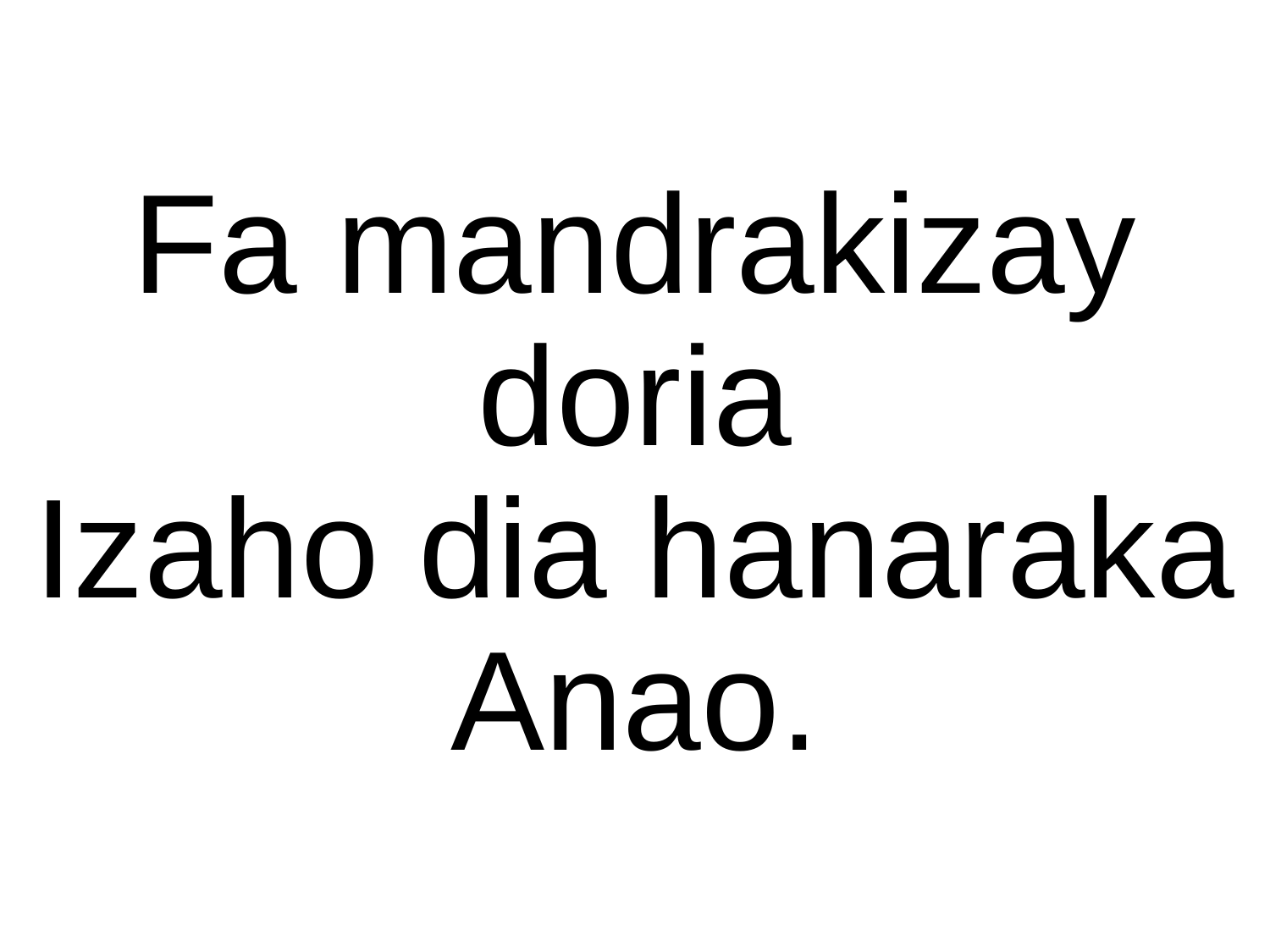

Fa mandrakizay doria
Izaho dia hanaraka Anao.